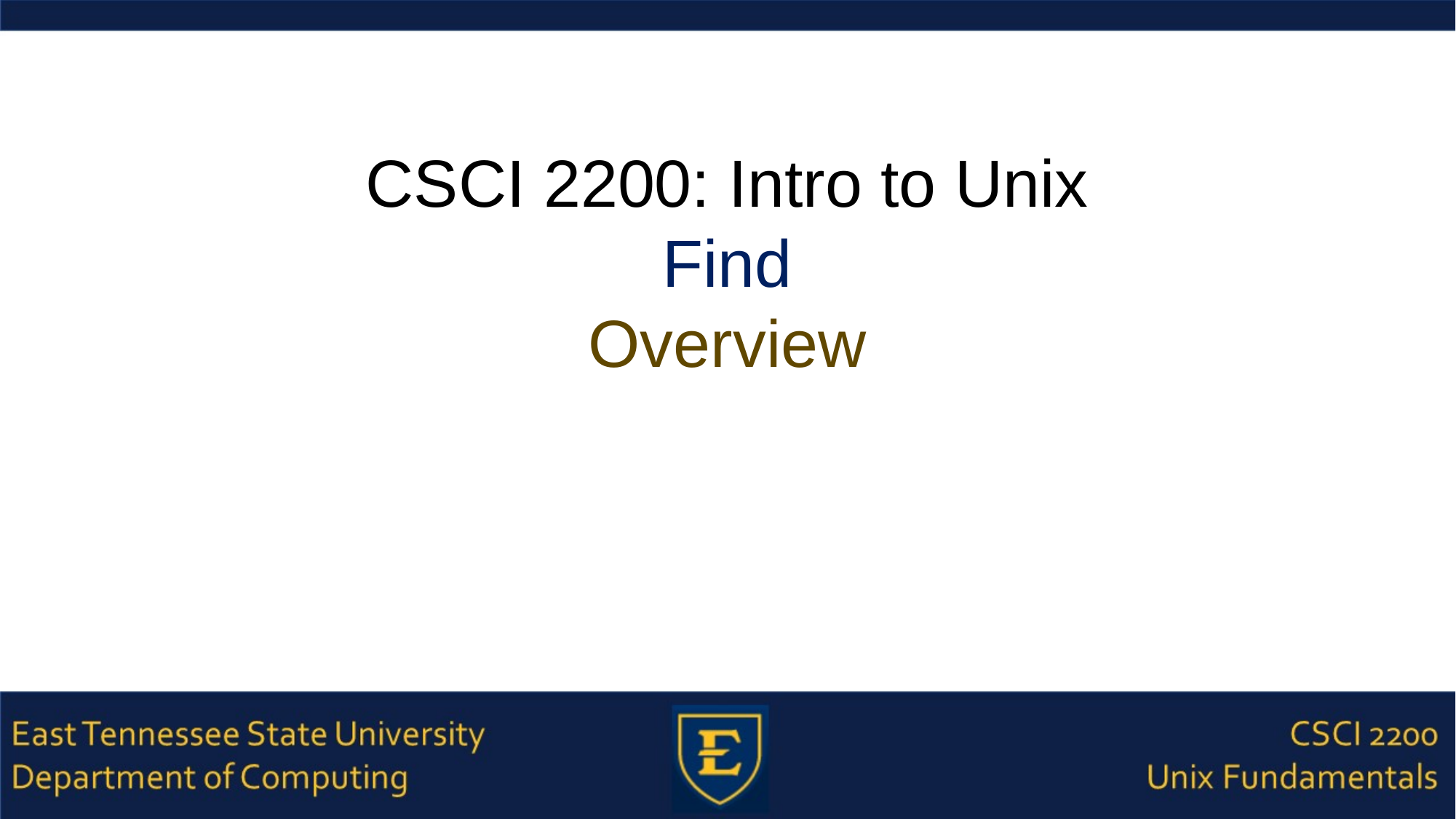

# CSCI 2200: Intro to Unix Find Overview